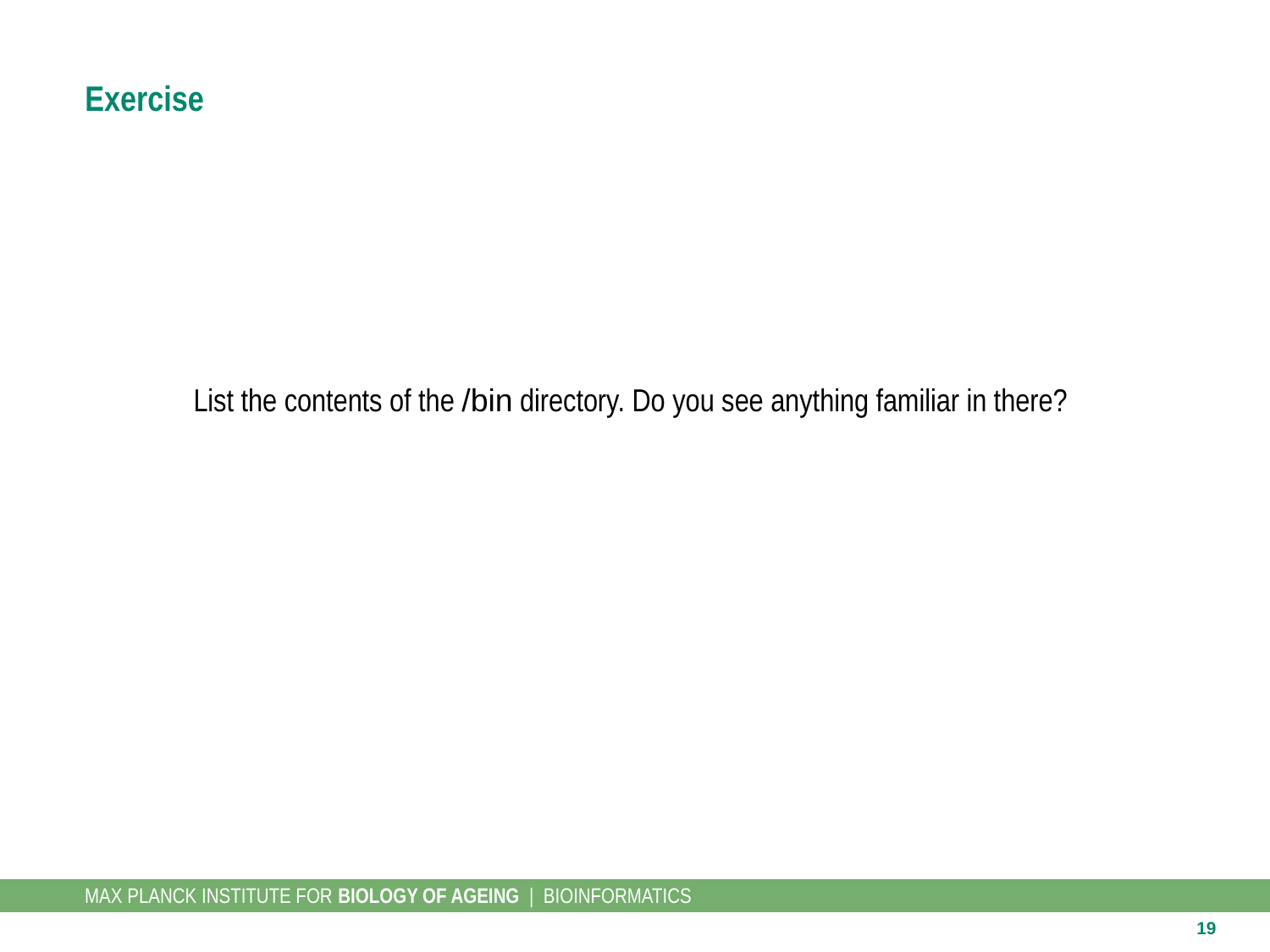

# Exercise
List the contents of the /bin directory. Do you see anything familiar in there?
19